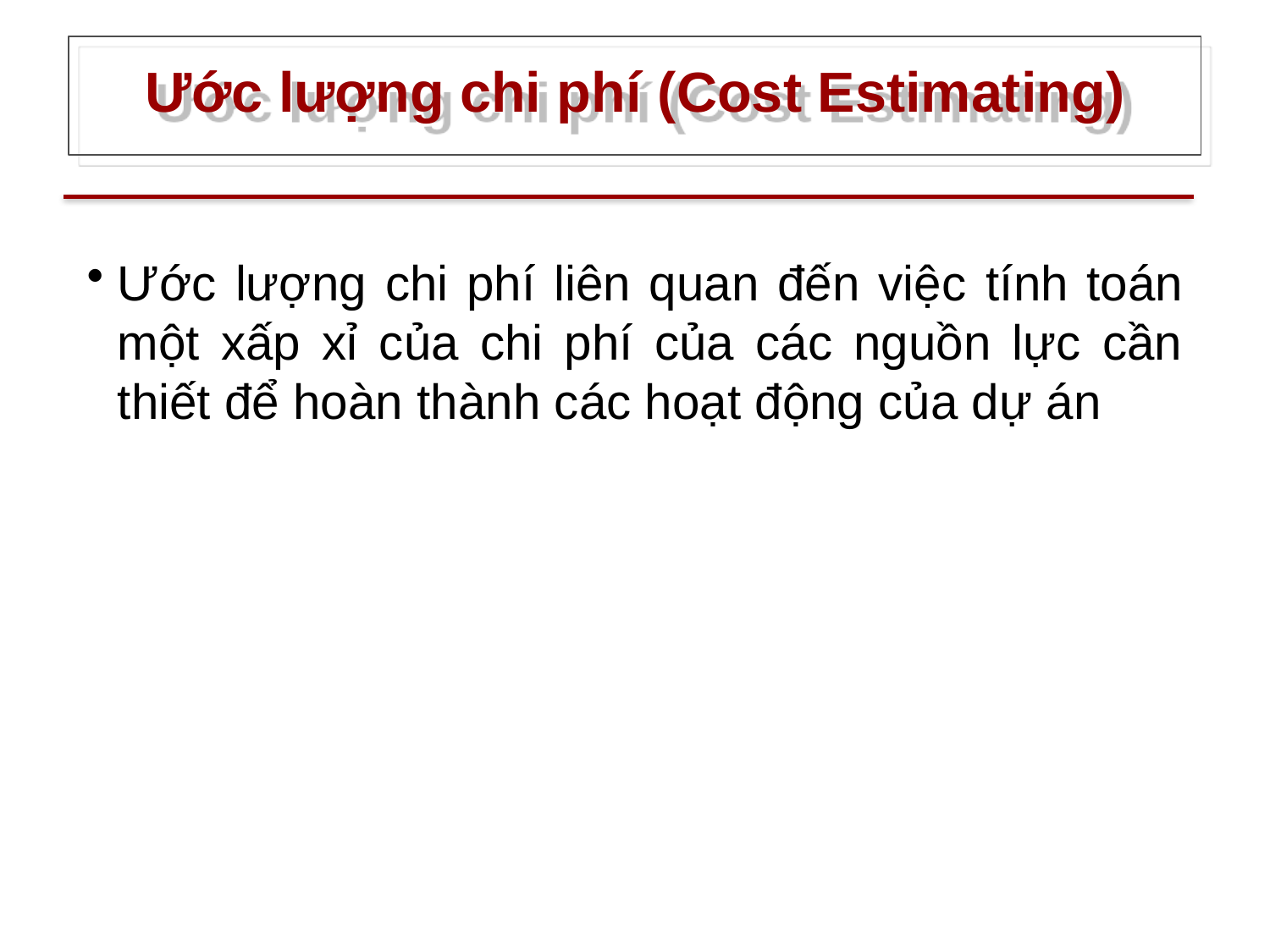

# Ước lượng chi phí (Cost Estimating)
Ước lượng chi phí liên quan đến việc tính toán một xấp xỉ của chi phí của các nguồn lực cần thiết để hoàn thành các hoạt động của dự án